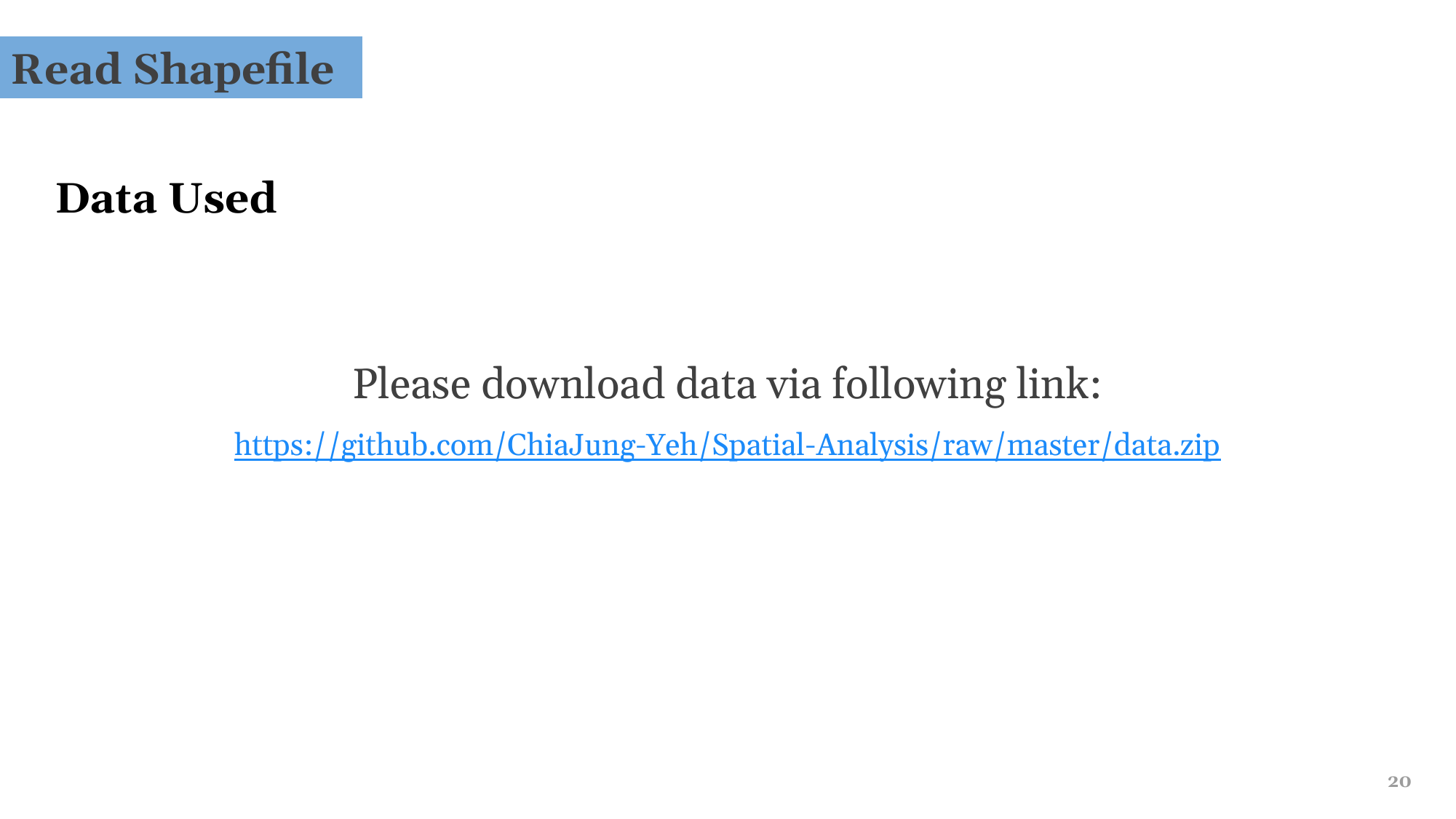

Read Shapefile
Data Used
Please download data via following link:
https://github.com/ChiaJung-Yeh/Spatial-Analysis/raw/master/data.zip
20